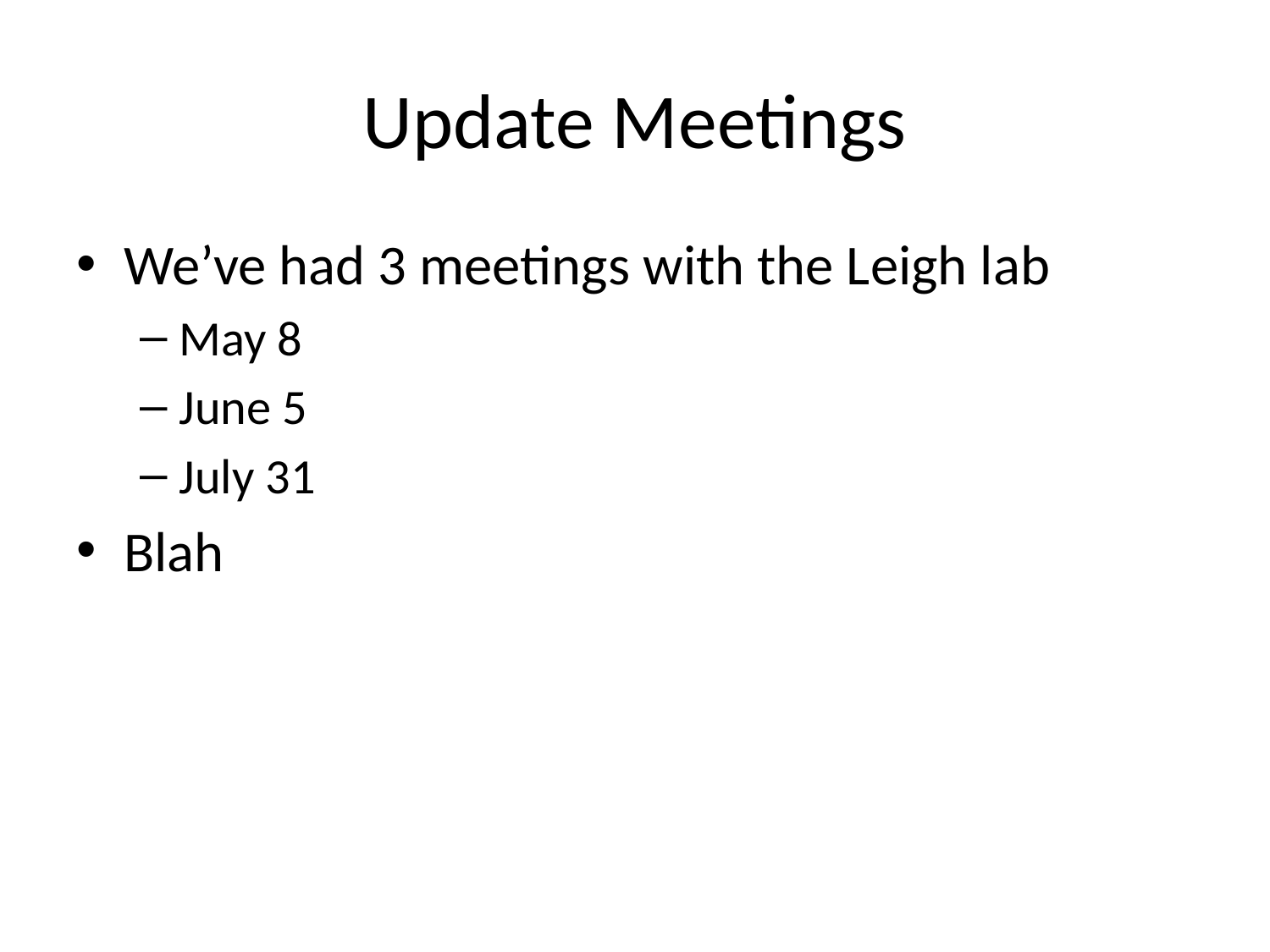

# Update Meetings
We’ve had 3 meetings with the Leigh lab
May 8
June 5
July 31
Blah